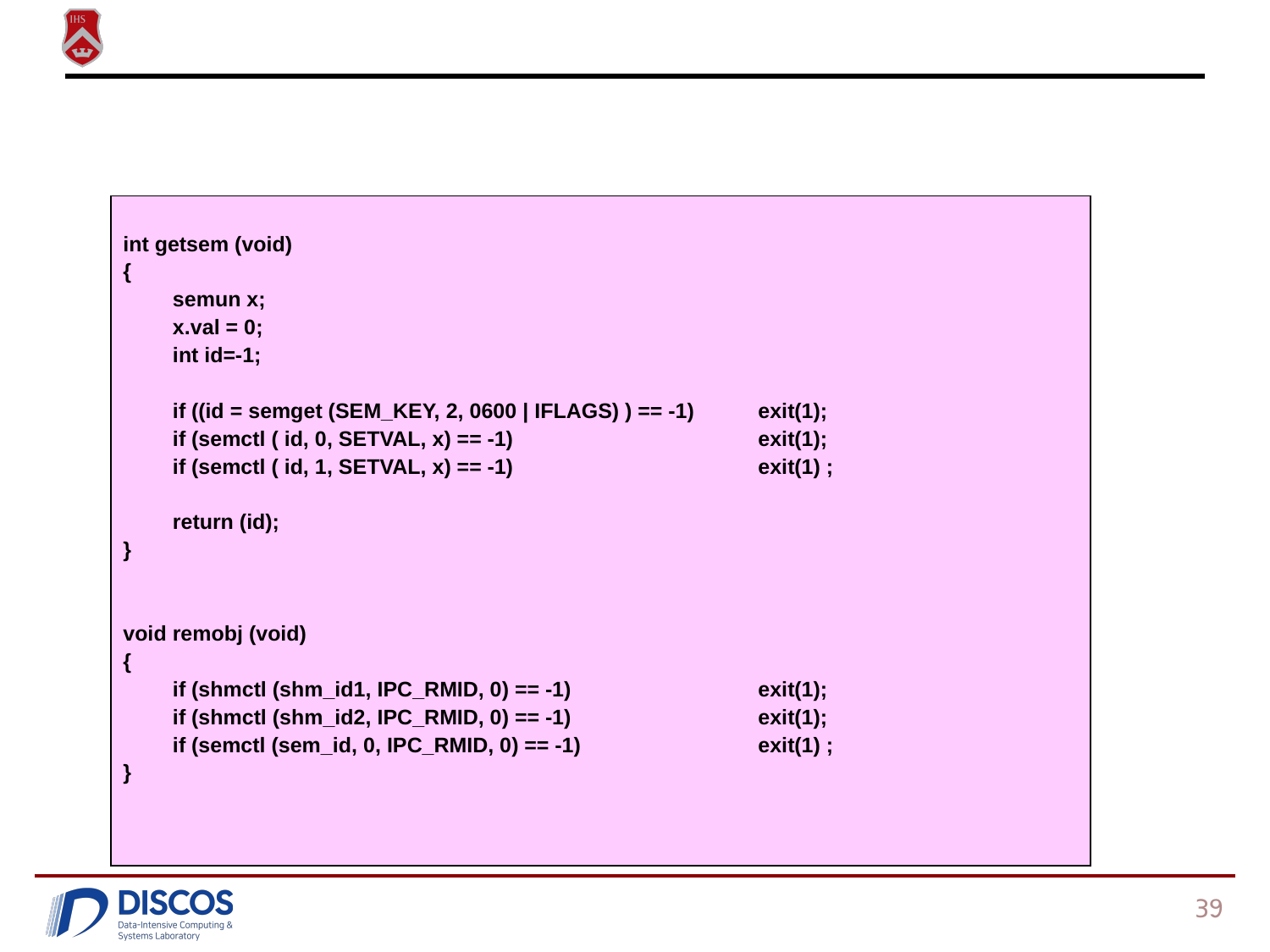

#

int getsem (void)
{
	semun x;
	x.val = 0;
	int id=-1;

	if ((id = semget (SEM_KEY, 2, 0600 | IFLAGS) ) == -1) 	exit(1);
	if (semctl ( id, 0, SETVAL, x) == -1) 		exit(1);
	if (semctl ( id, 1, SETVAL, x) == -1)		exit(1) ;

	return (id);
}

void remobj (void)
{
	if (shmctl (shm_id1, IPC_RMID, 0) == -1)		exit(1);
	if (shmctl (shm_id2, IPC_RMID, 0) == -1)		exit(1);
	if (semctl (sem_id, 0, IPC_RMID, 0) == -1) 		exit(1) ;
}

39